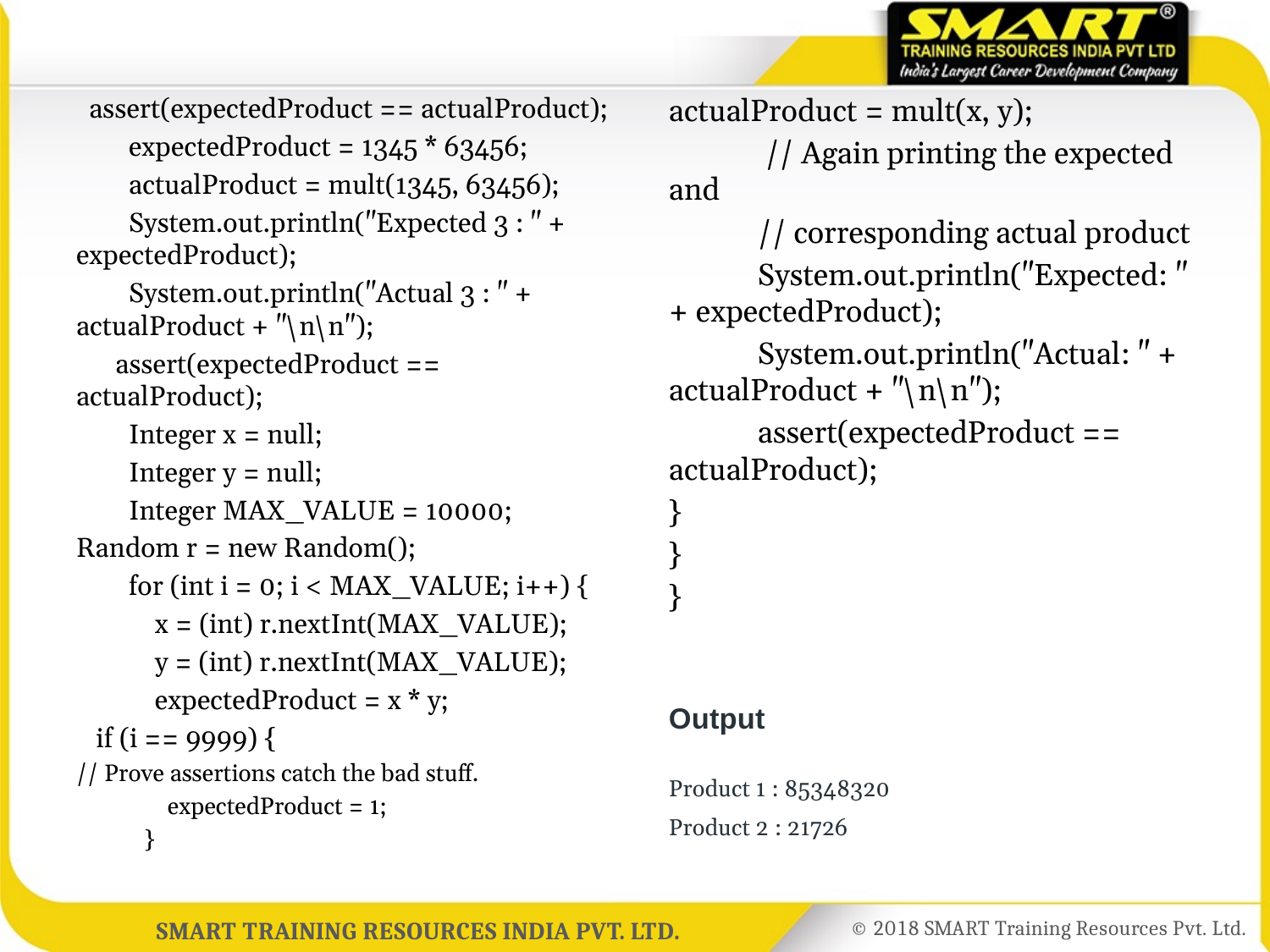

assert(expectedProduct == actualProduct);
        expectedProduct = 1345 * 63456;
        actualProduct = mult(1345, 63456);
        System.out.println("Expected 3 : " + expectedProduct);
        System.out.println("Actual 3 : " + actualProduct + "\n\n");
      assert(expectedProduct == actualProduct);
        Integer x = null;
        Integer y = null;
        Integer MAX_VALUE = 10000;
Random r = new Random();
        for (int i = 0; i < MAX_VALUE; i++) {
            x = (int) r.nextInt(MAX_VALUE);
            y = (int) r.nextInt(MAX_VALUE);
            expectedProduct = x * y;
   if (i == 9999) {
// Prove assertions catch the bad stuff.
                expectedProduct = 1;
            }

actualProduct = mult(x, y);
             // Again printing the expected and
            // corresponding actual product
            System.out.println("Expected: " + expectedProduct);
            System.out.println("Actual: " + actualProduct + "\n\n");
            assert(expectedProduct == actualProduct);
}
}
}

Output

Product 1 : 85348320
Product 2 : 21726

#